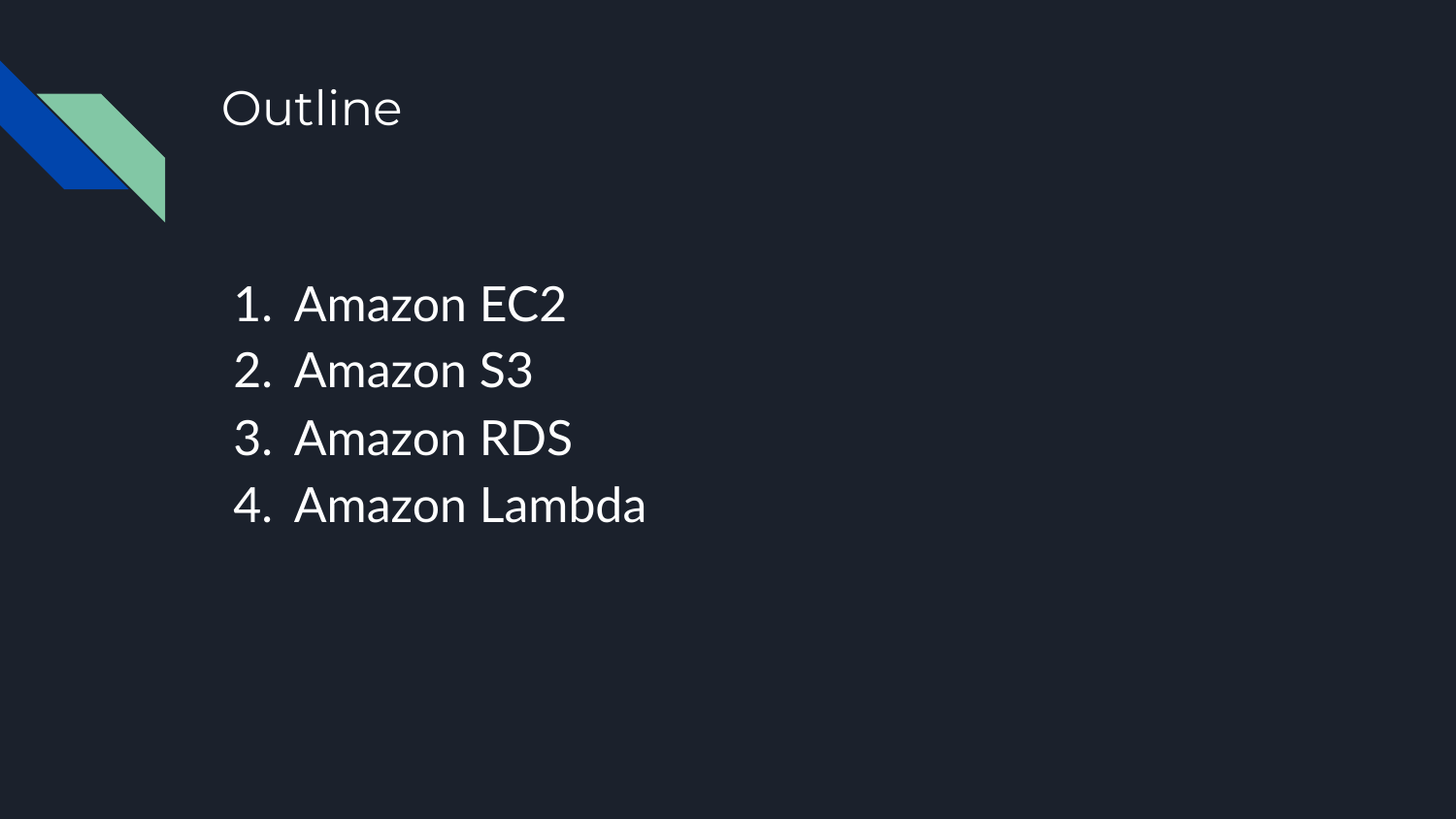

# Outline
Amazon EC2
Amazon S3
Amazon RDS
Amazon Lambda